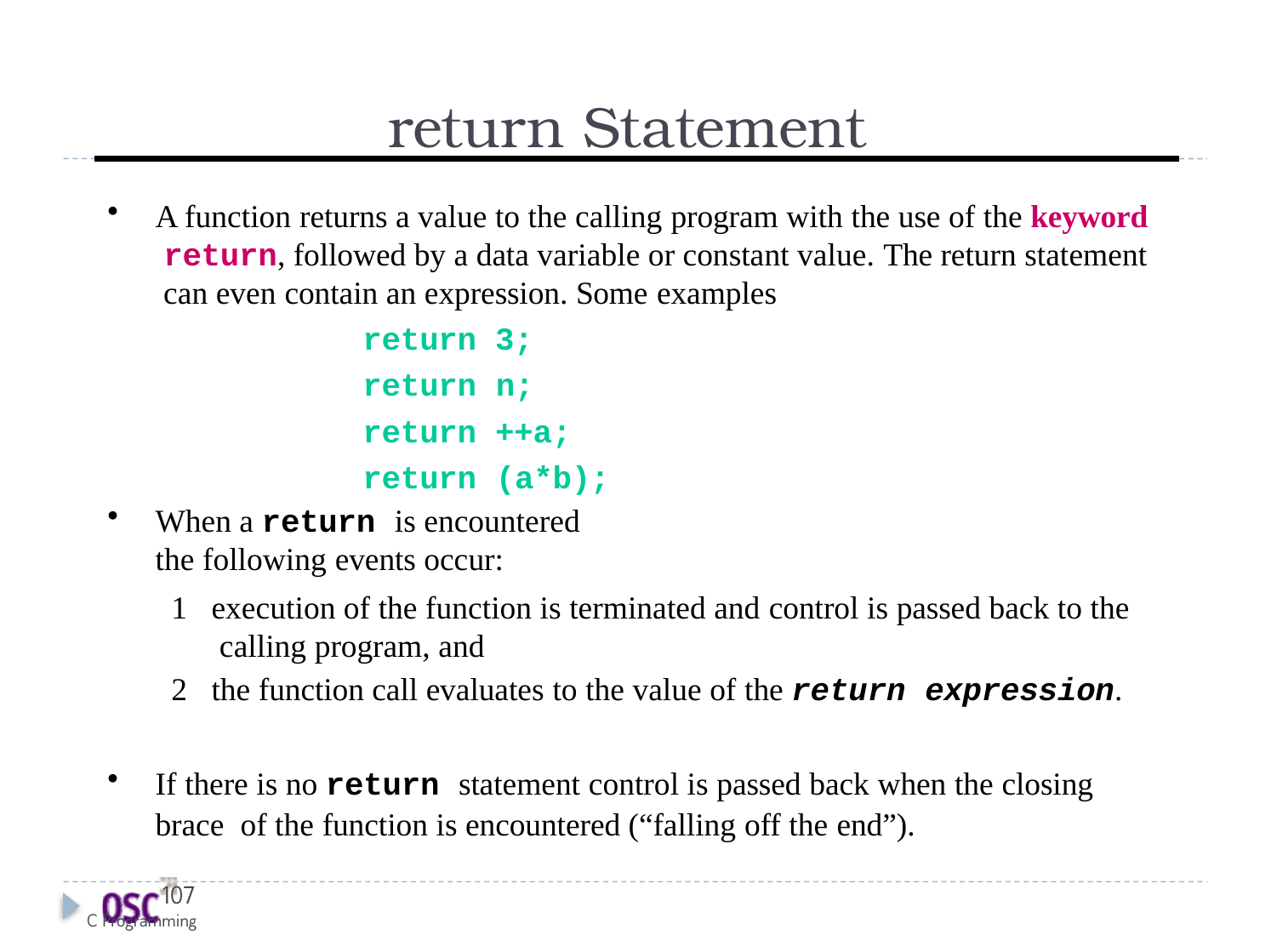

# return Statement

A function returns a value to the calling program with the use of the keyword  return, followed by a data variable or constant value. The return statement  can even contain an expression. Some examples
return 3;  return n;
return ++a;  return (a*b);
When a return is encountered the following events occur:
execution of the function is terminated and control is passed back to the  calling program, and
the function call evaluates to the value of the return expression.

If there is no return statement control is passed back when the closing brace  of the function is encountered (“falling off the end”).

107
C Programming